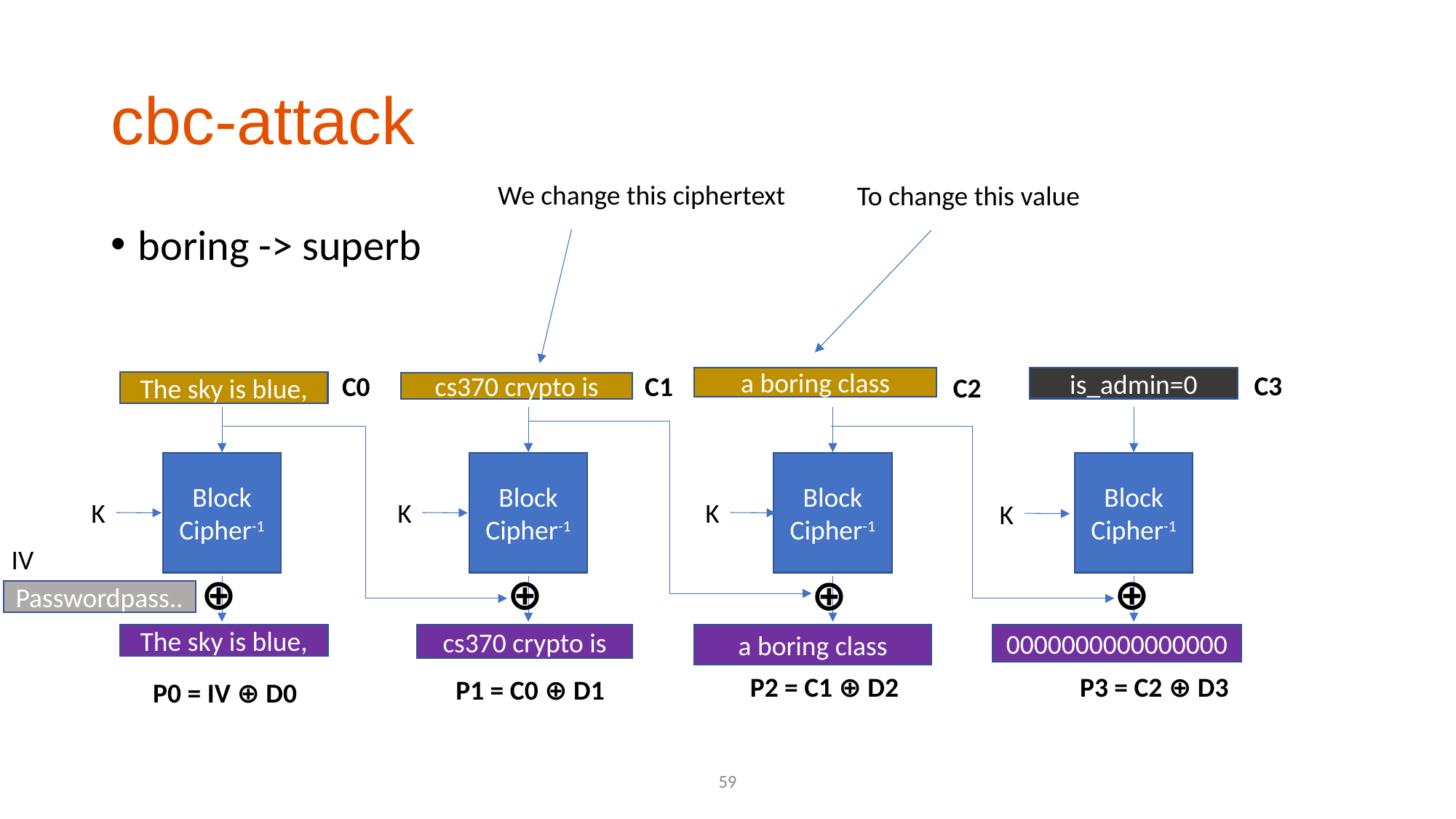

# cbc-attack
We change this ciphertext
To change this value
boring -> superb
C3
C0
C1
C2
a boring class
is_admin=0
The sky is blue,
cs370 crypto is
Block
Cipher-1
Block
Cipher-1
Block
Cipher-1
Block
Cipher-1
K
K
K
K
IV
⊕
⊕
⊕
⊕
Passwordpass..
a boring class
0000000000000000
The sky is blue,
cs370 crypto is
P2 = C1 ⊕ D2
P3 = C2 ⊕ D3
P1 = C0 ⊕ D1
P0 = IV ⊕ D0
59